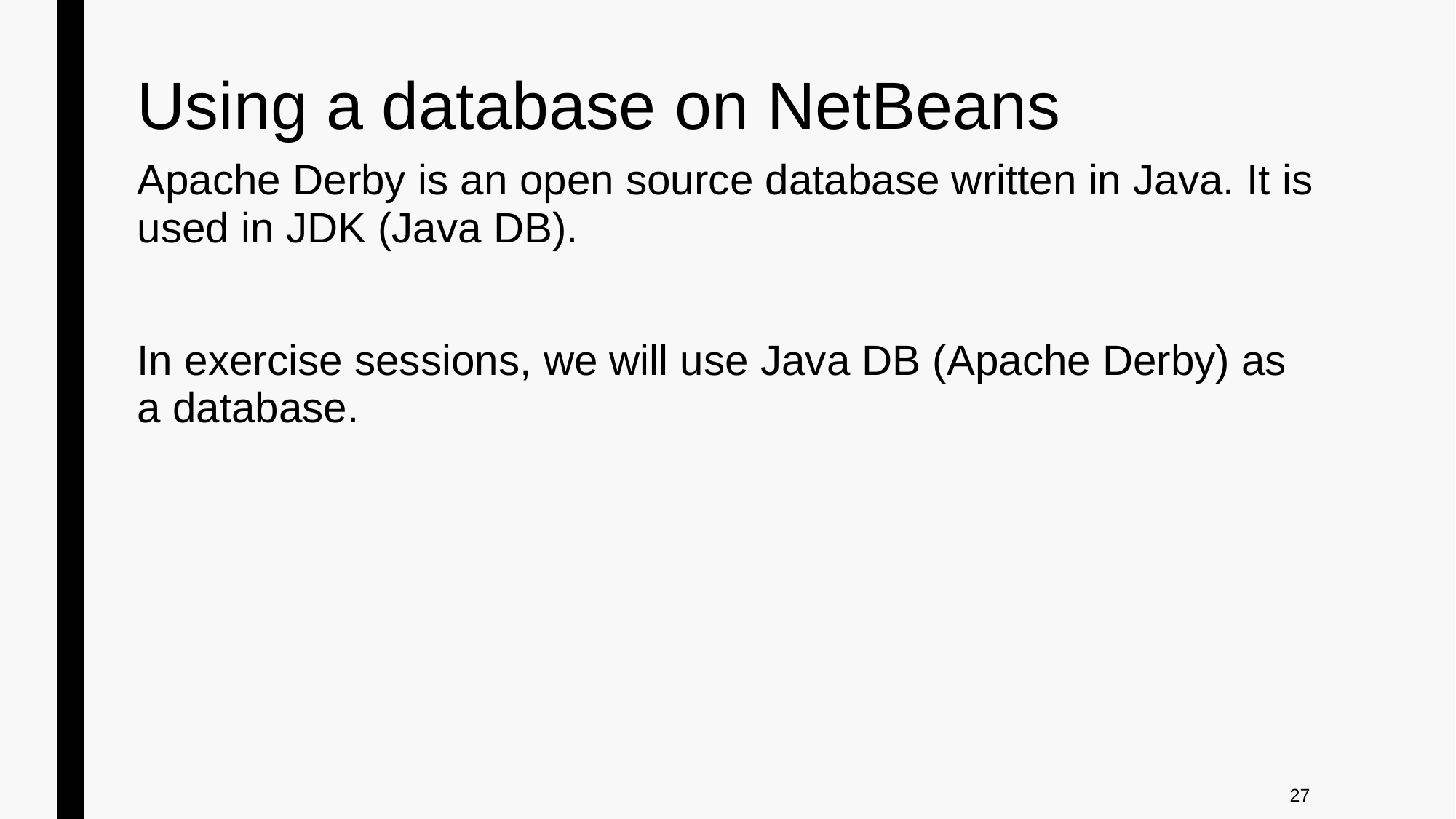

# Using a database on NetBeans
Apache Derby is an open source database written in Java. It is used in JDK (Java DB).

In exercise sessions, we will use Java DB (Apache Derby) as a database.
27